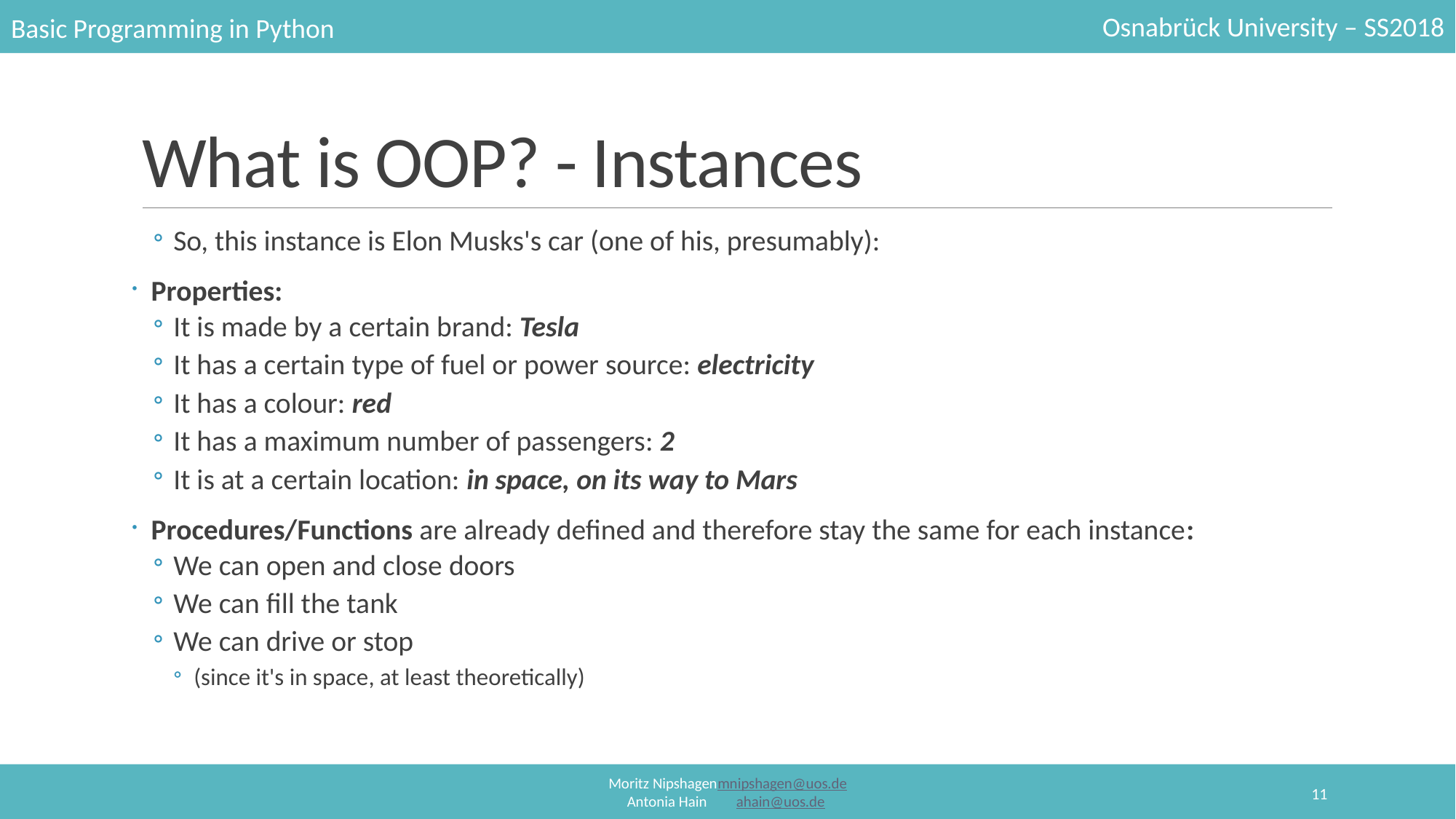

# What is OOP? - Instances
So, this instance is Elon Musks's car (one of his, presumably):
Properties:
It is made by a certain brand: Tesla
It has a certain type of fuel or power source: electricity
It has a colour: red
It has a maximum number of passengers: 2
It is at a certain location: in space, on its way to Mars
Procedures/Functions are already defined and therefore stay the same for each instance:
We can open and close doors
We can fill the tank
We can drive or stop
(since it's in space, at least theoretically)

11